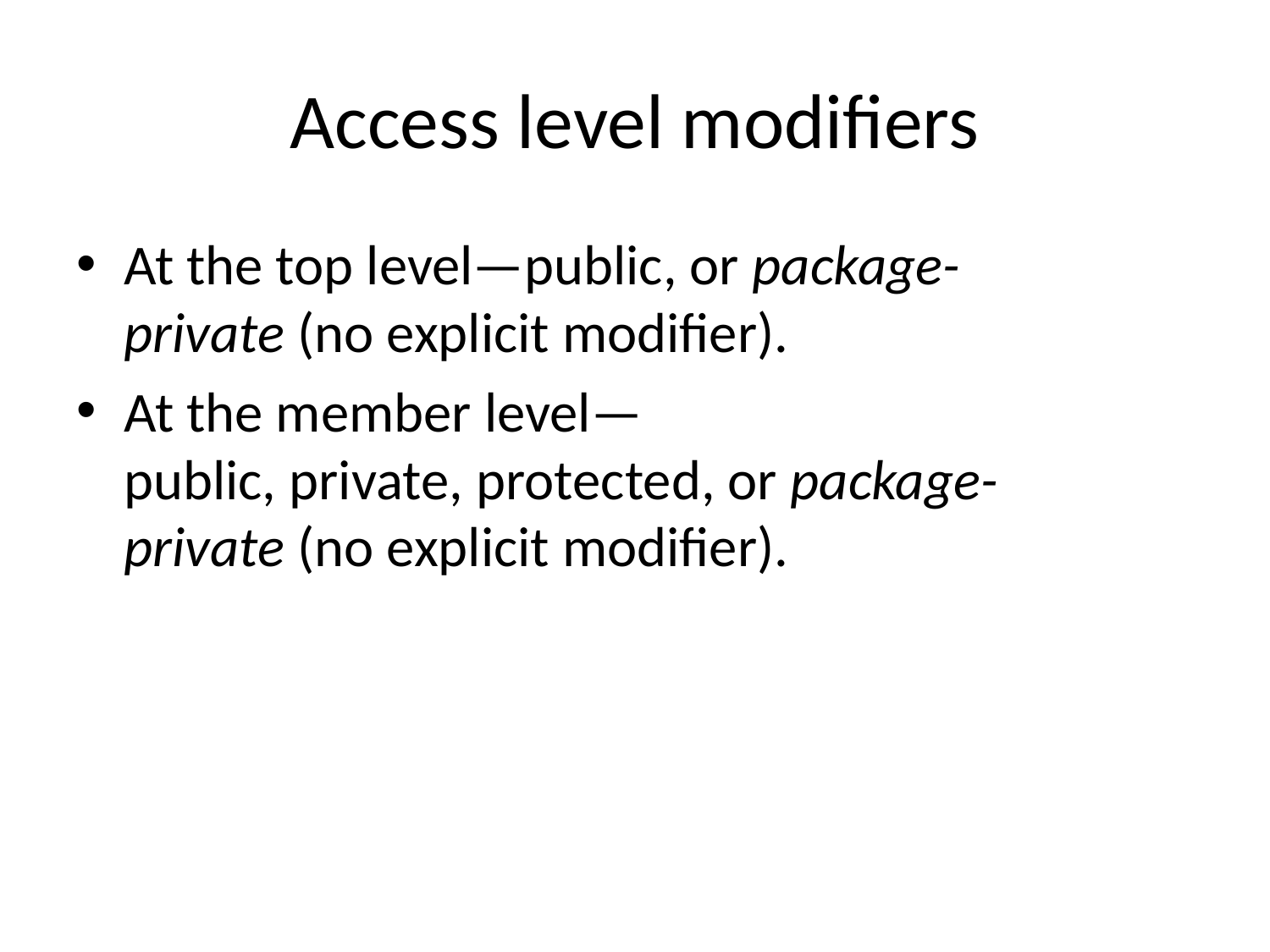

# Access level modifiers
At the top level—public, or package-private (no explicit modifier).
At the member level—public, private, protected, or package-private (no explicit modifier).